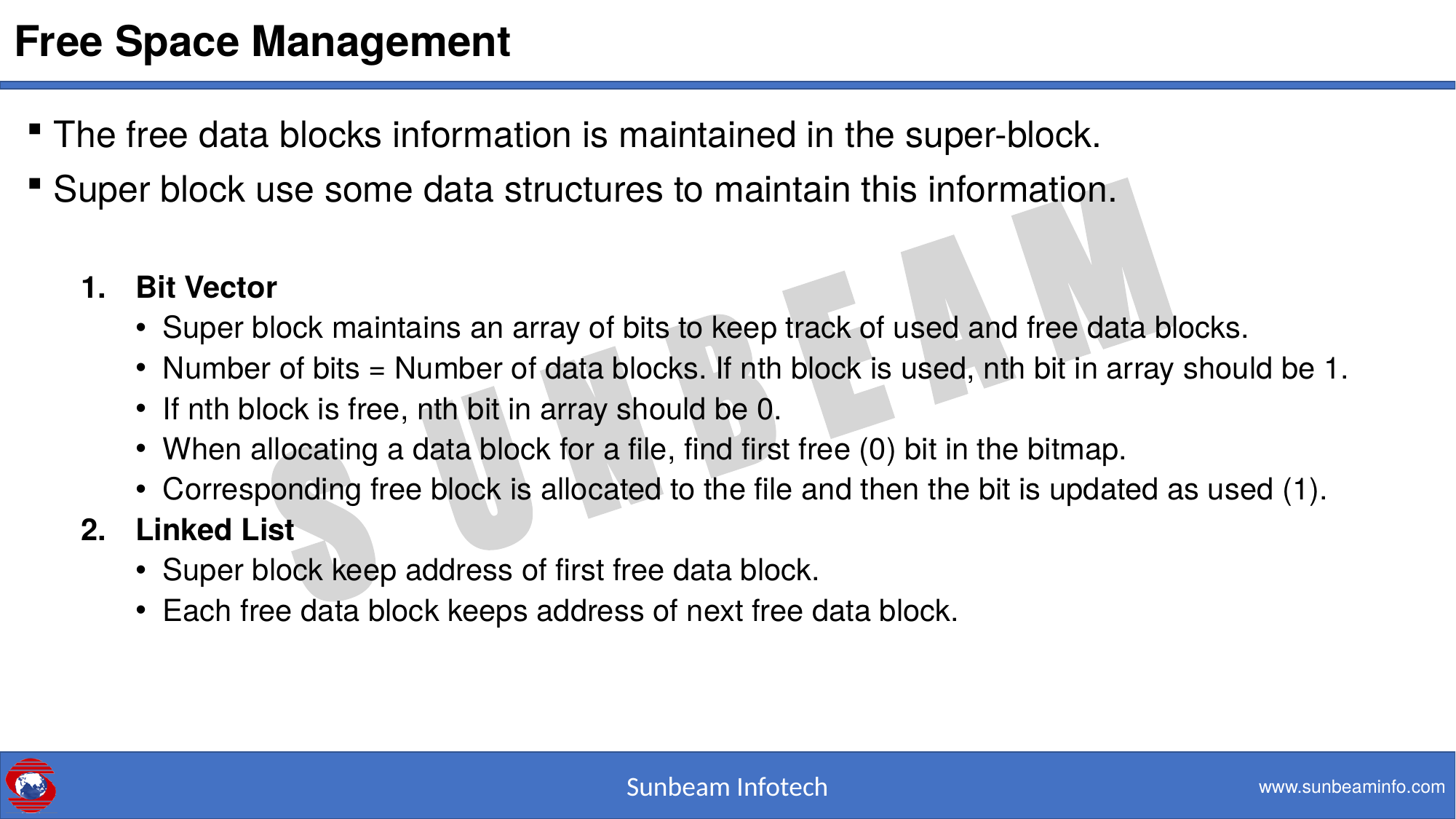

# Free Space Management
The free data blocks information is maintained in the super-block.
Super block use some data structures to maintain this information.

Bit Vector
Super block maintains an array of bits to keep track of used and free data blocks.
Number of bits = Number of data blocks. If nth block is used, nth bit in array should be 1.
If nth block is free, nth bit in array should be 0.
When allocating a data block for a file, find first free (0) bit in the bitmap.
Corresponding free block is allocated to the file and then the bit is updated as used (1).
Linked List
Super block keep address of first free data block.
Each free data block keeps address of next free data block.